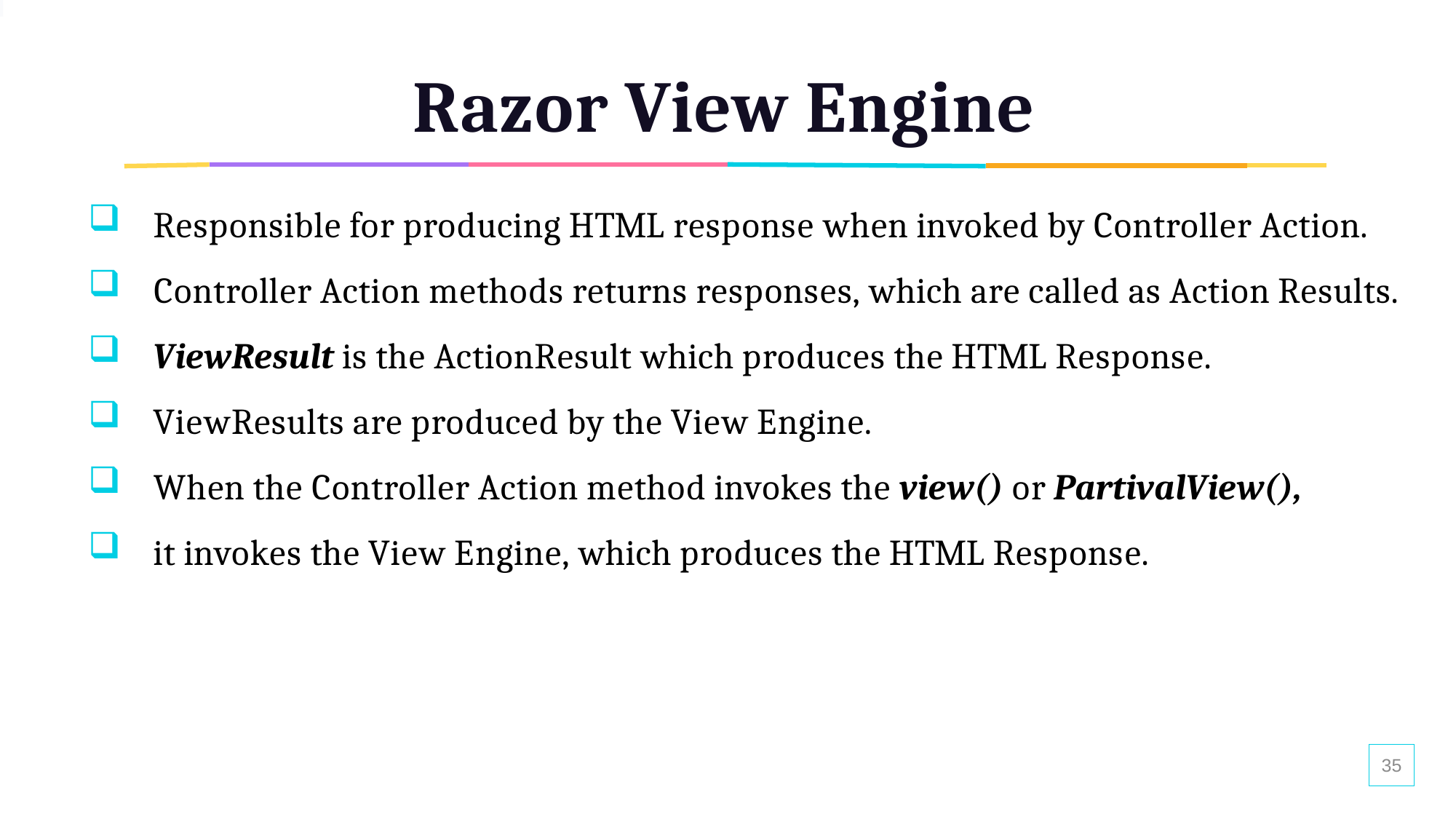

# Razor View Engine
Responsible for producing HTML response when invoked by Controller Action.
Controller Action methods returns responses, which are called as Action Results.
ViewResult is the ActionResult which produces the HTML Response.
ViewResults are produced by the View Engine.
When the Controller Action method invokes the view() or PartivalView(),
it invokes the View Engine, which produces the HTML Response.
35